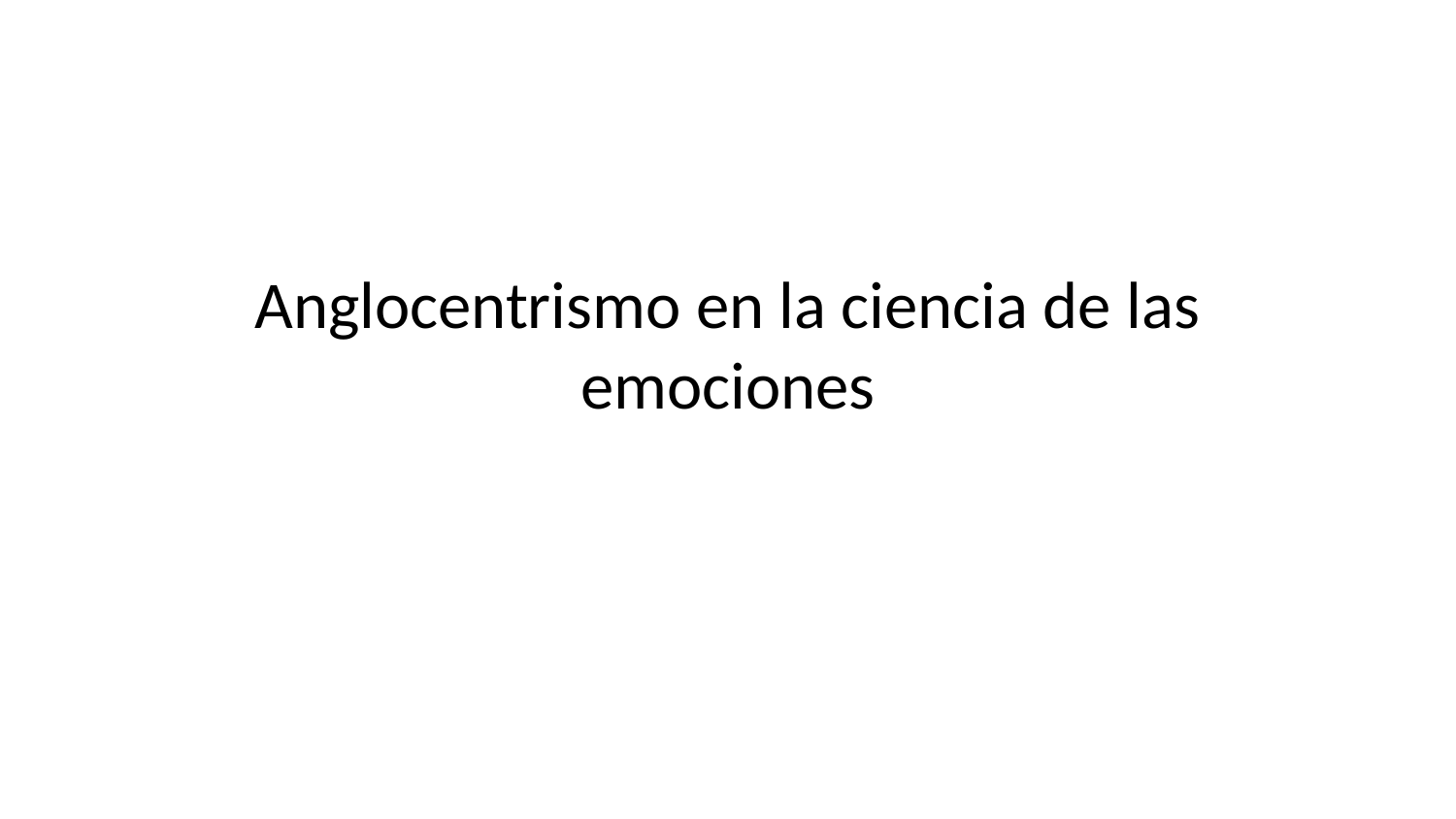

# Anglocentrismo en la ciencia de las emociones